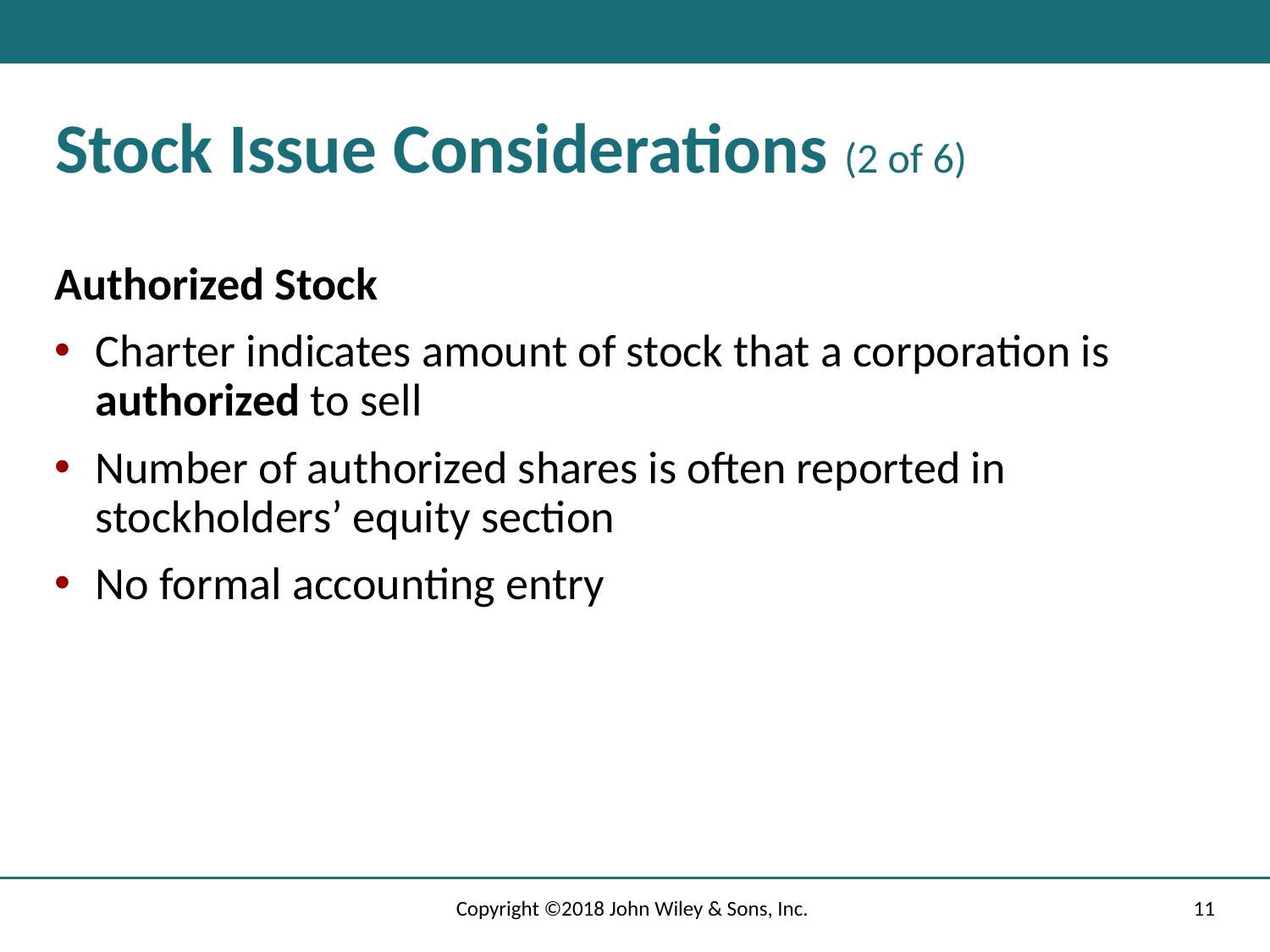

# Stock Issue Considerations (2 of 6)
Authorized Stock
Charter indicates amount of stock that a corporation is authorized to sell
Number of authorized shares is often reported in stockholders’ equity section
No formal accounting entry
Copyright ©2018 John Wiley & Sons, Inc.
11